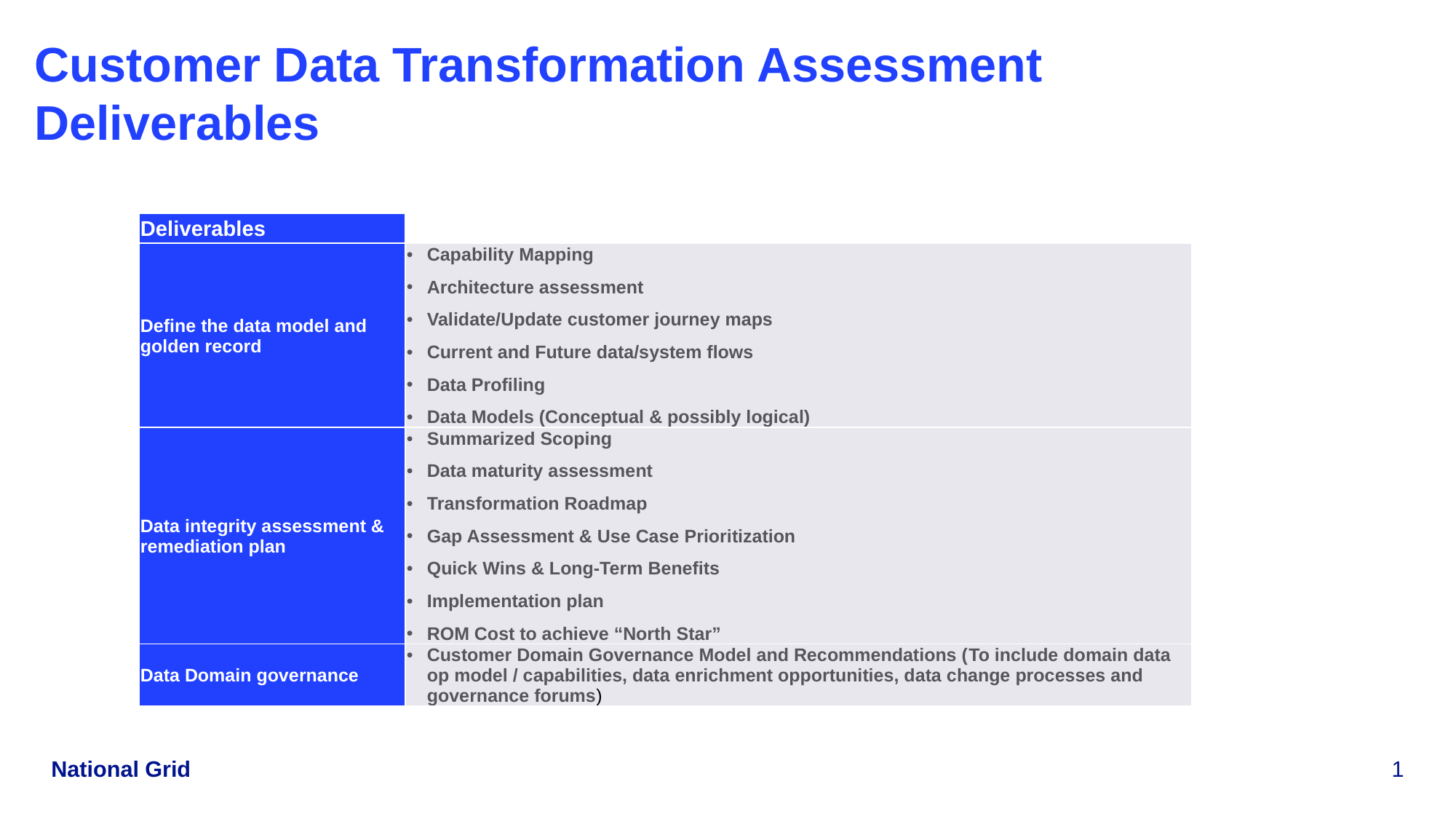

# Customer Data Transformation Assessment Deliverables
| Deliverables |  |
| --- | --- |
| Define the data model and golden record | Capability Mapping Architecture assessment Validate/Update customer journey maps Current and Future data/system flows Data Profiling Data Models (Conceptual & possibly logical) |
| Data integrity assessment & remediation plan | Summarized Scoping Data maturity assessment Transformation Roadmap Gap Assessment & Use Case Prioritization Quick Wins & Long-Term Benefits Implementation plan ROM Cost to achieve “North Star” |
| Data Domain governance | Customer Domain Governance Model and Recommendations (To include domain data op model / capabilities, data enrichment opportunities, data change processes and governance forums) |